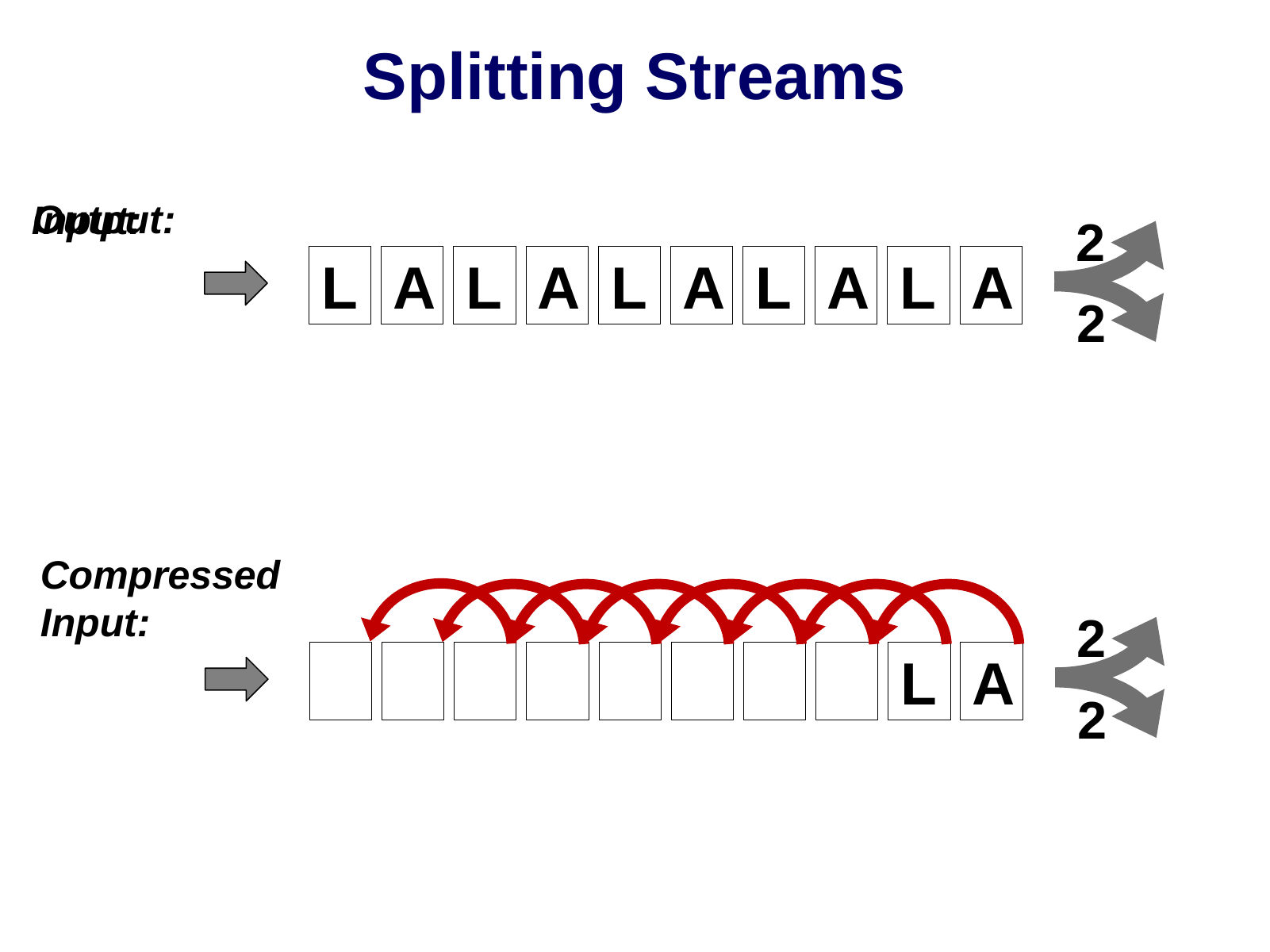

# Splitting Streams

2
2
Output:
Input:
L
A
L
A
L
A
L
A
L
A

Compressed
Input:

2
2

L
A